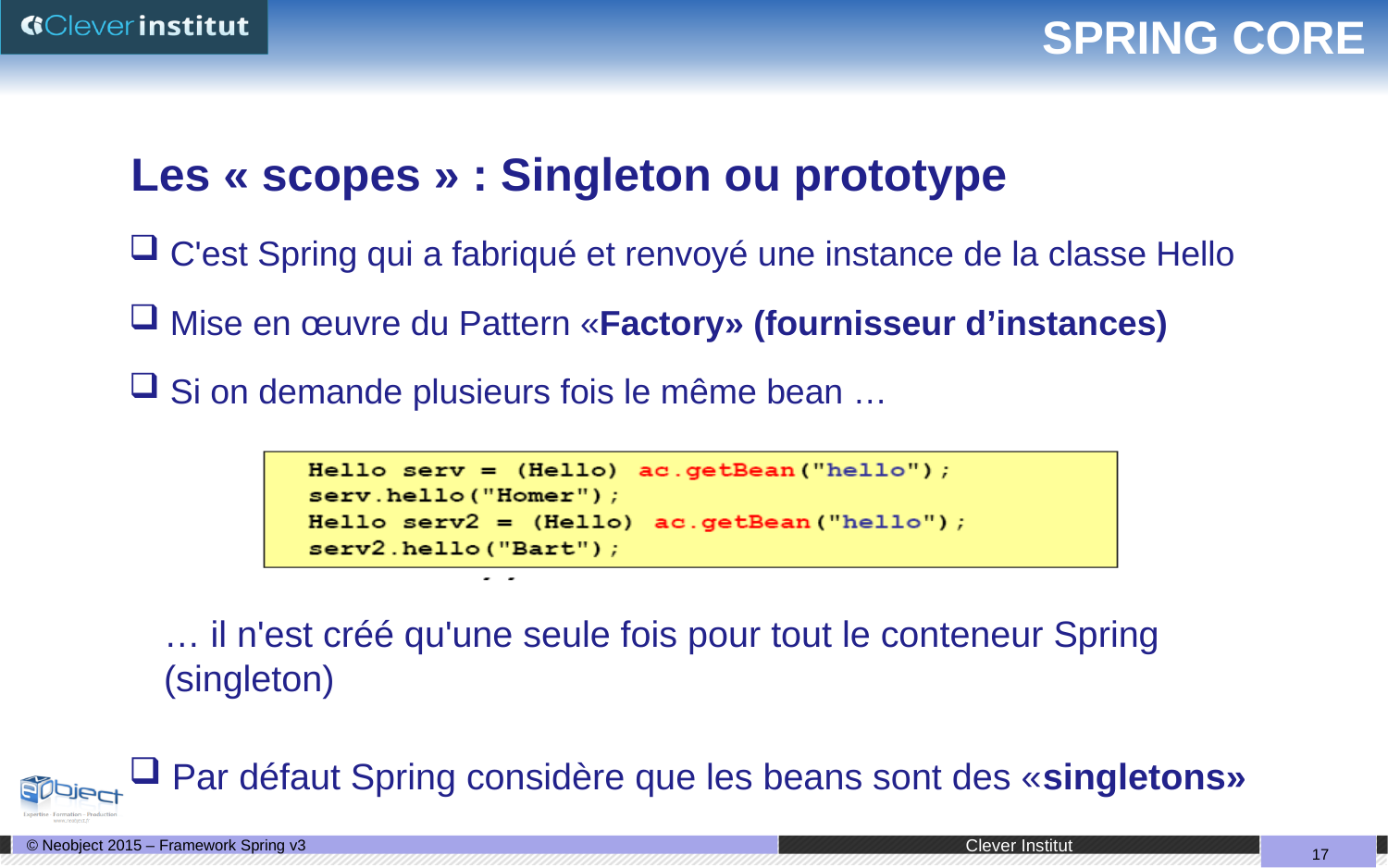

# SPRING CORE
Les « scopes » : Singleton ou prototype
 C'est Spring qui a fabriqué et renvoyé une instance de la classe Hello
 Mise en œuvre du Pattern «Factory» (fournisseur d’instances)
 Si on demande plusieurs fois le même bean …

… il n'est créé qu'une seule fois pour tout le conteneur Spring (singleton)

 Par défaut Spring considère que les beans sont des «singletons»